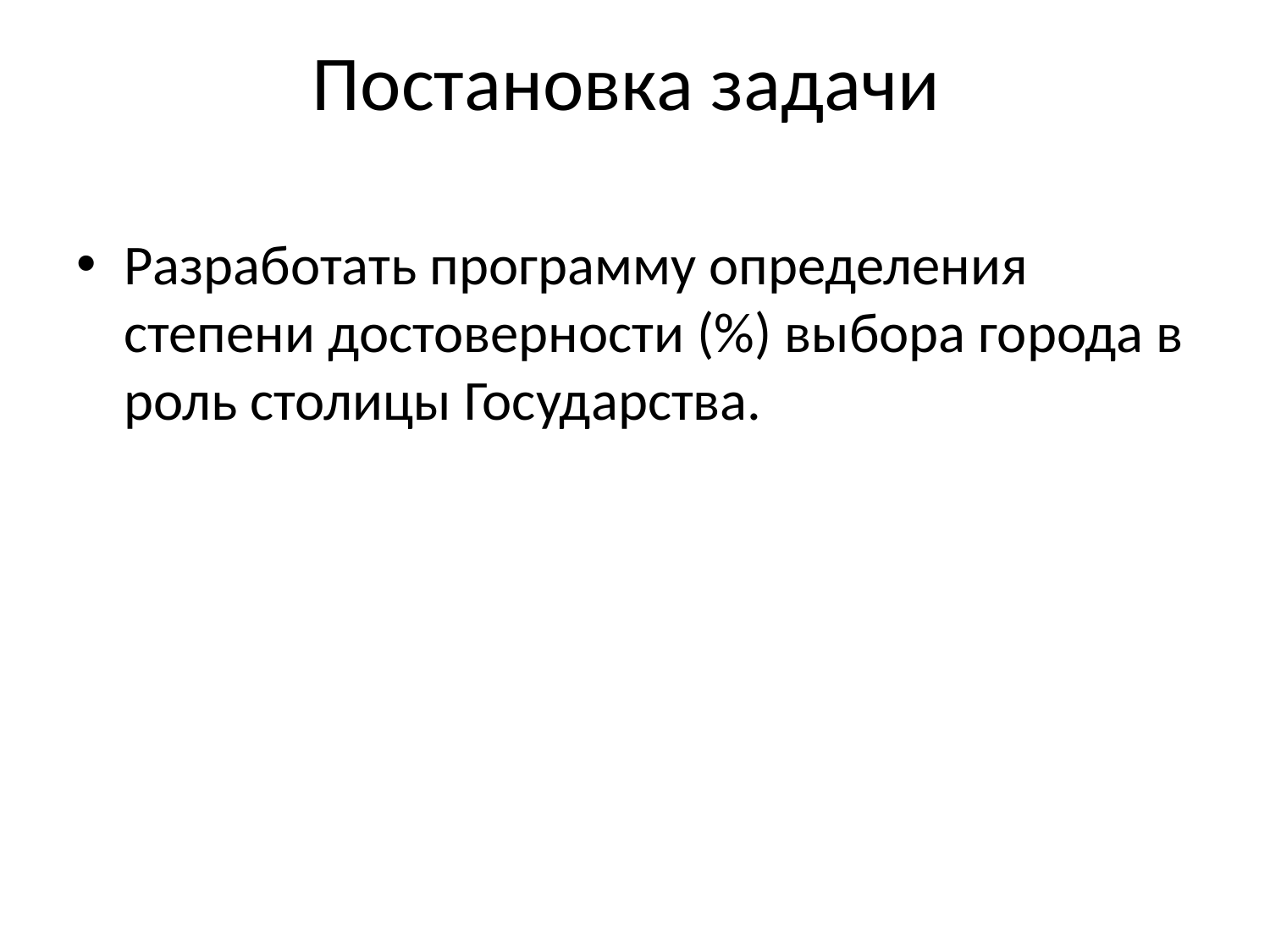

# Постановка задачи
Разработать программу определения степени достоверности (%) выбора города в роль столицы Государства.